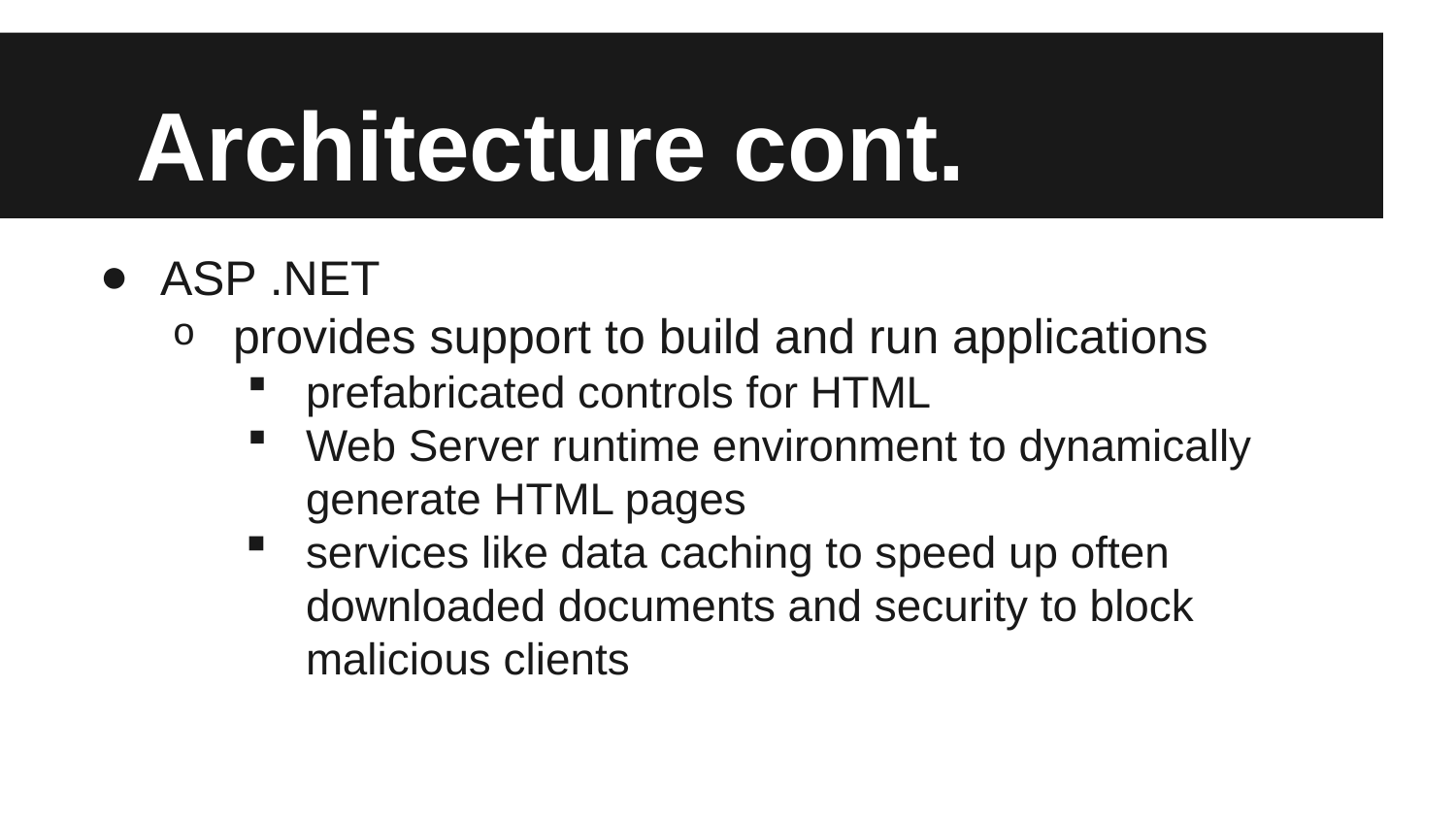

# Architecture cont.
ASP .NET
provides support to build and run applications
prefabricated controls for HTML
Web Server runtime environment to dynamically generate HTML pages
services like data caching to speed up often downloaded documents and security to block malicious clients